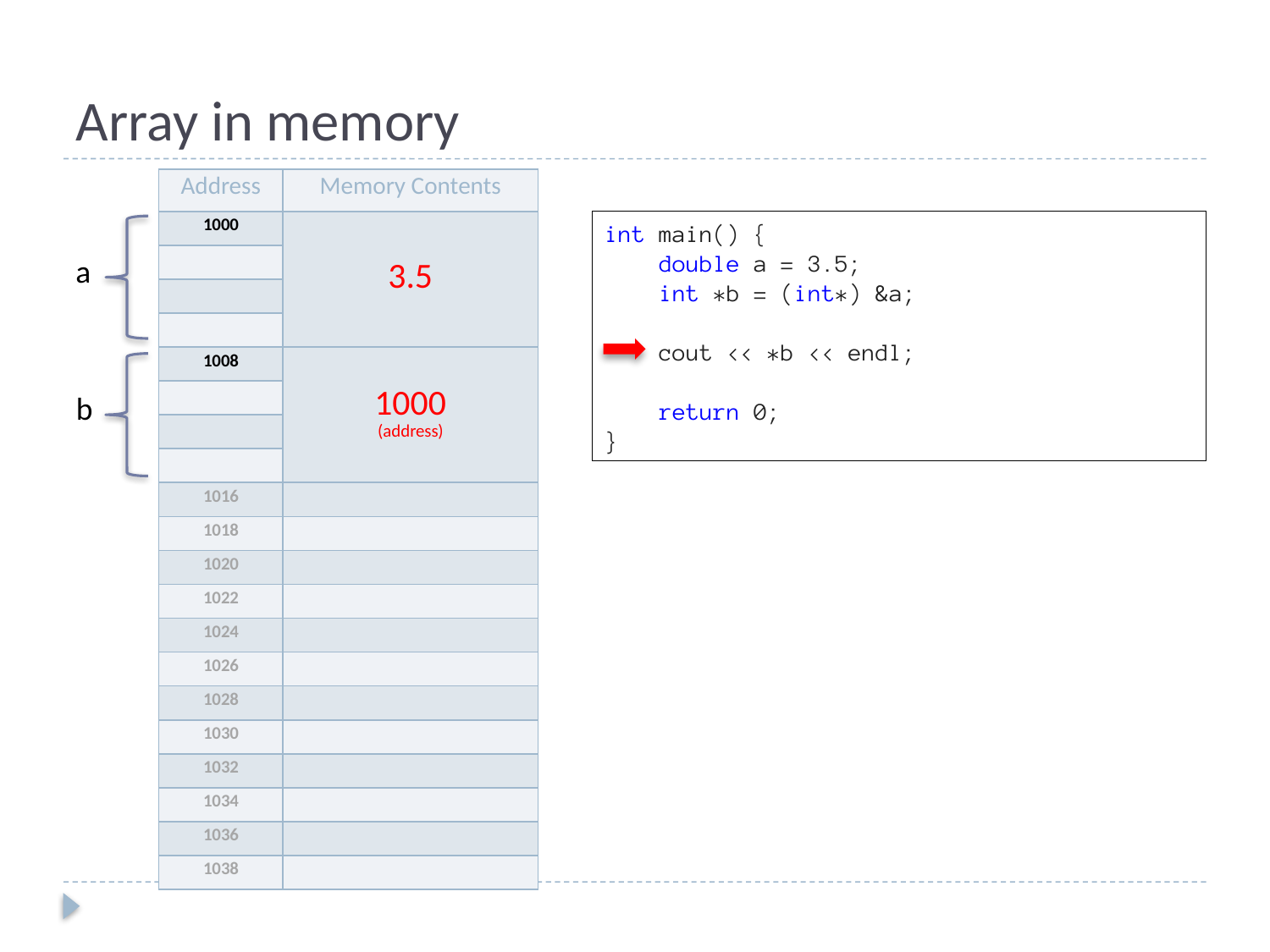

# Array in memory
| Address | Memory Contents |
| --- | --- |
| 1000 | 3.5 |
|  |  |
|  |  |
|  |  |
| 1008 | 1000 (address) |
|  |  |
|  |  |
|  |  |
| 1016 |  |
| 1018 |  |
| 1020 |  |
| 1022 |  |
| 1024 |  |
| 1026 |  |
| 1028 |  |
| 1030 |  |
| 1032 |  |
| 1034 |  |
| 1036 |  |
| 1038 |  |
int main() {
    double a = 3.5;
    int *b = (int*) &a;
    cout << *b << endl;
    return 0;
}

a

b